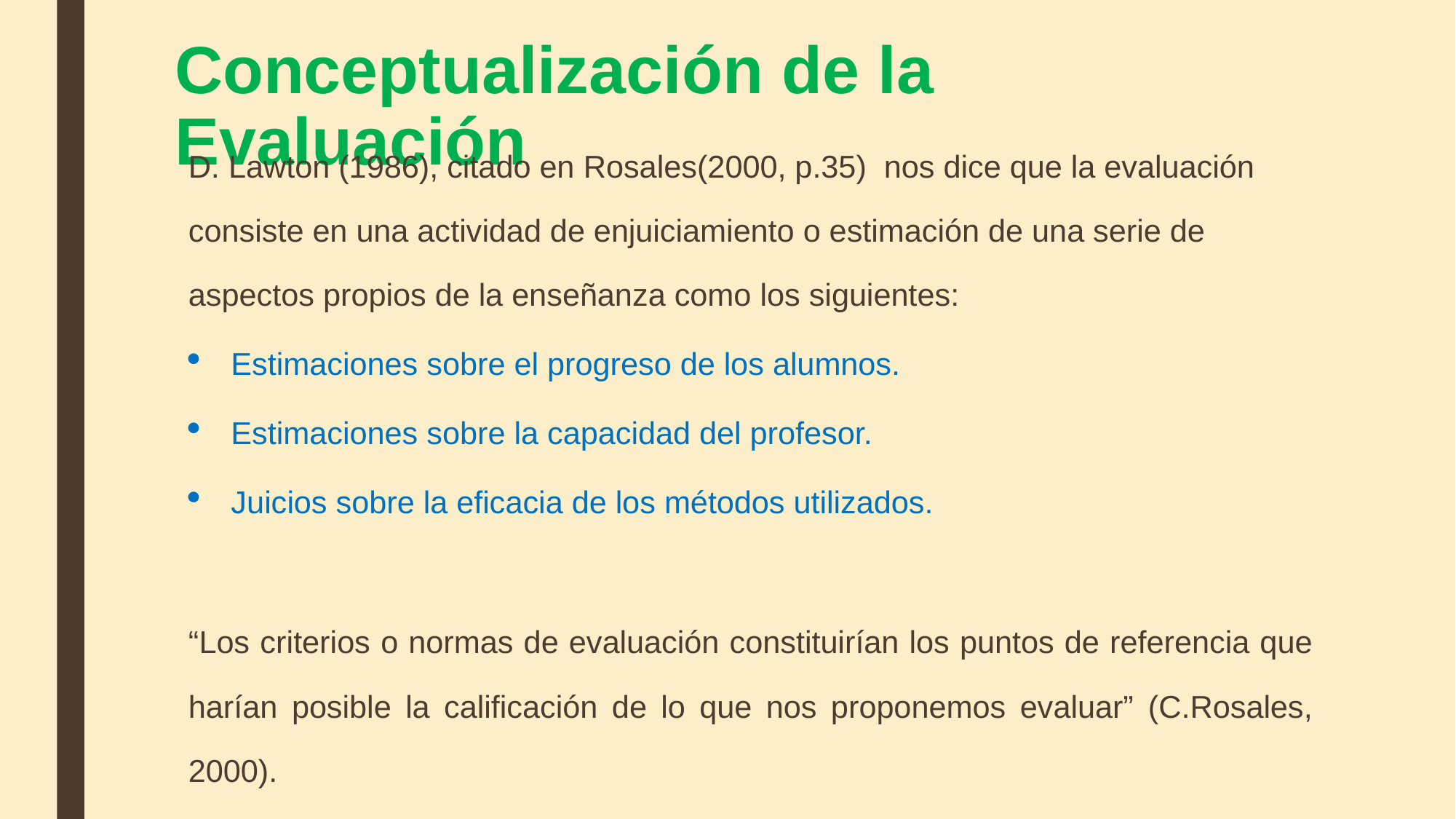

# Conceptualización de la Evaluación
D. Lawton (1986), citado en Rosales(2000, p.35)  nos dice que la evaluación consiste en una actividad de enjuiciamiento o estimación de una serie de aspectos propios de la enseñanza como los siguientes:
Estimaciones sobre el progreso de los alumnos.
Estimaciones sobre la capacidad del profesor.
Juicios sobre la eficacia de los métodos utilizados.

“Los criterios o normas de evaluación constituirían los puntos de referencia que harían posible la calificación de lo que nos proponemos evaluar” (C.Rosales, 2000).